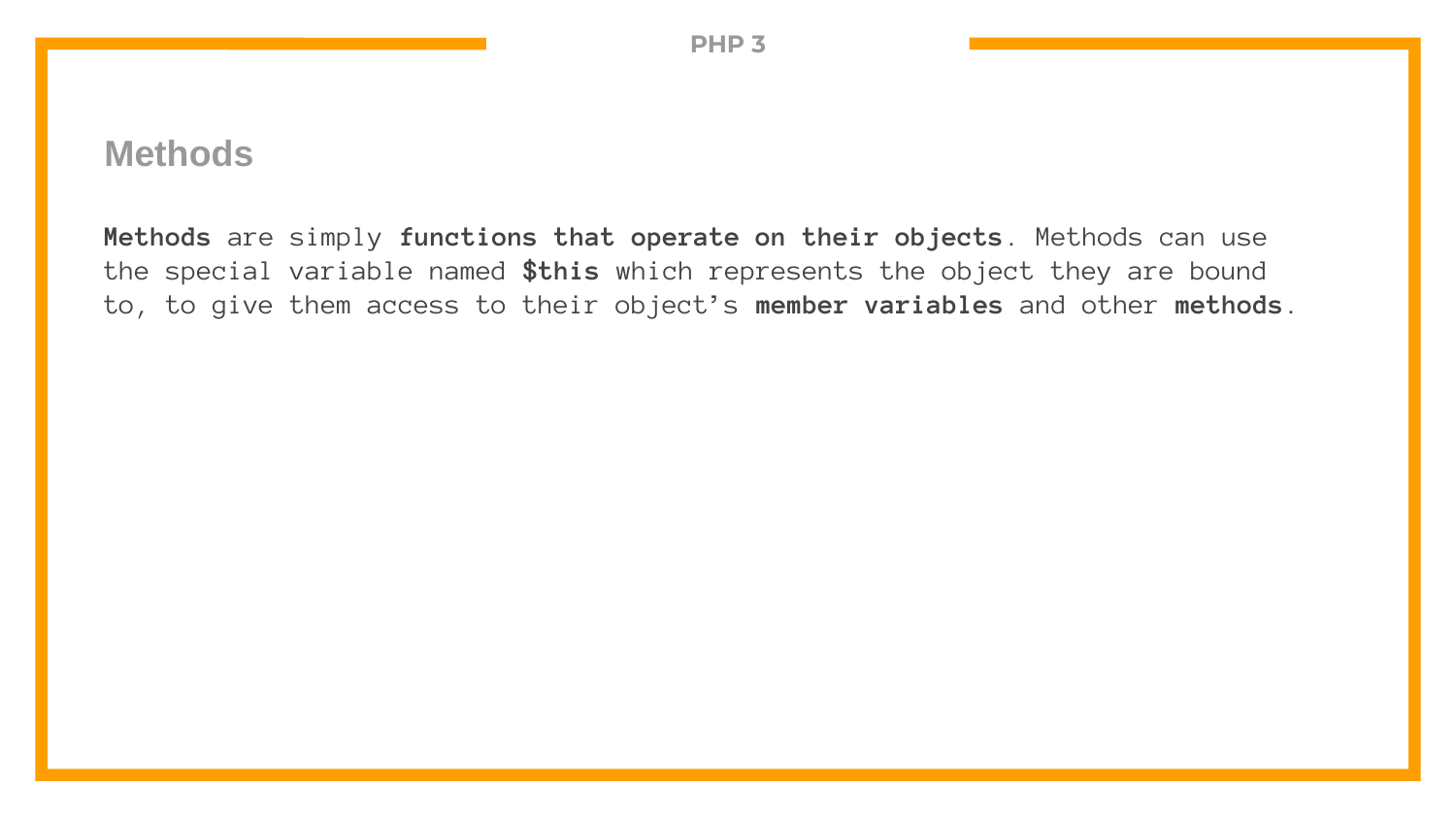

# PHP 3
Methods
Methods are simply functions that operate on their objects. Methods can use the special variable named $this which represents the object they are bound to, to give them access to their object’s member variables and other methods.